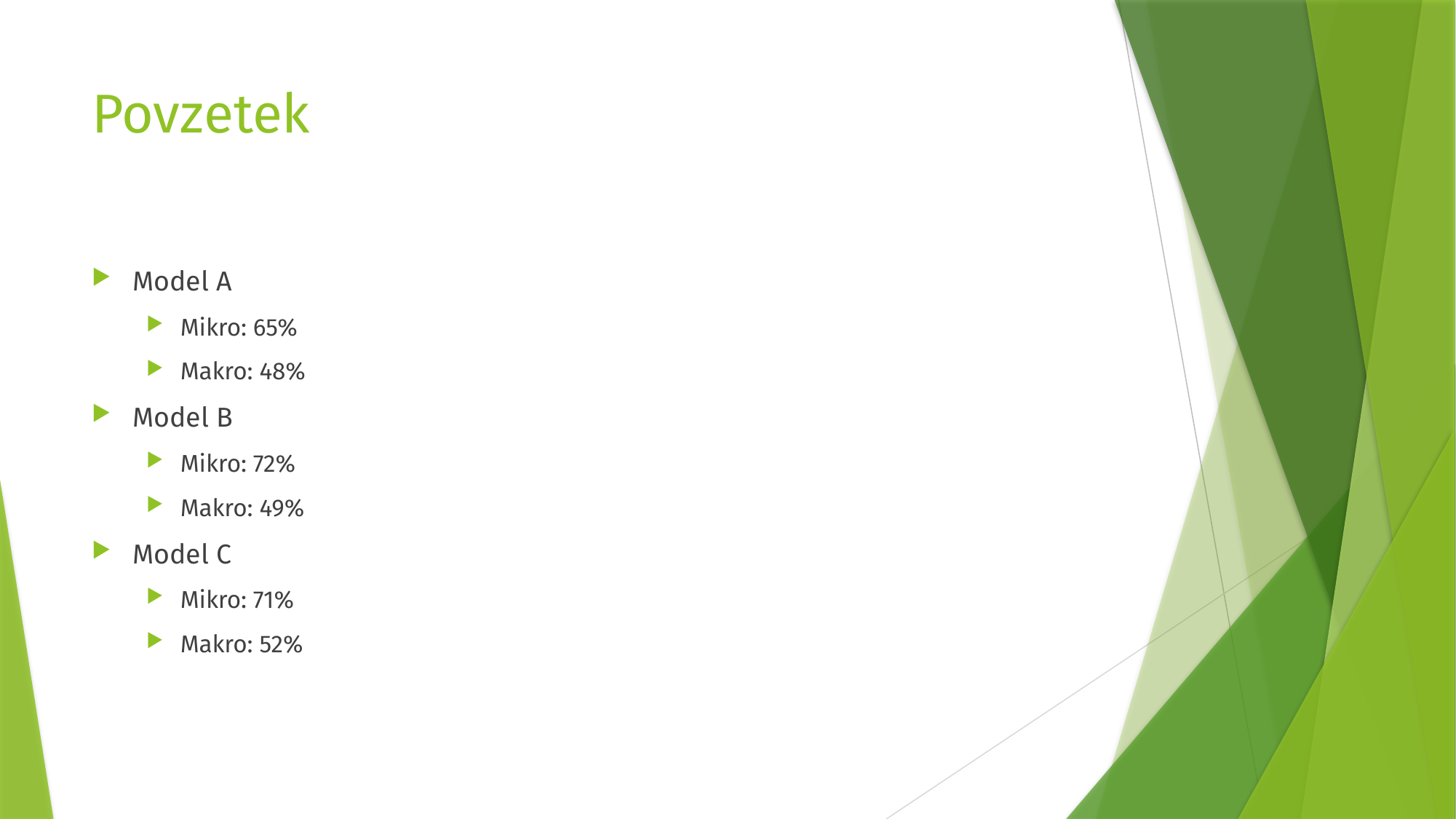

# Povzetek
Model A
Mikro: 65%
Makro: 48%
Model B
Mikro: 72%
Makro: 49%
Model C
Mikro: 71%
Makro: 52%